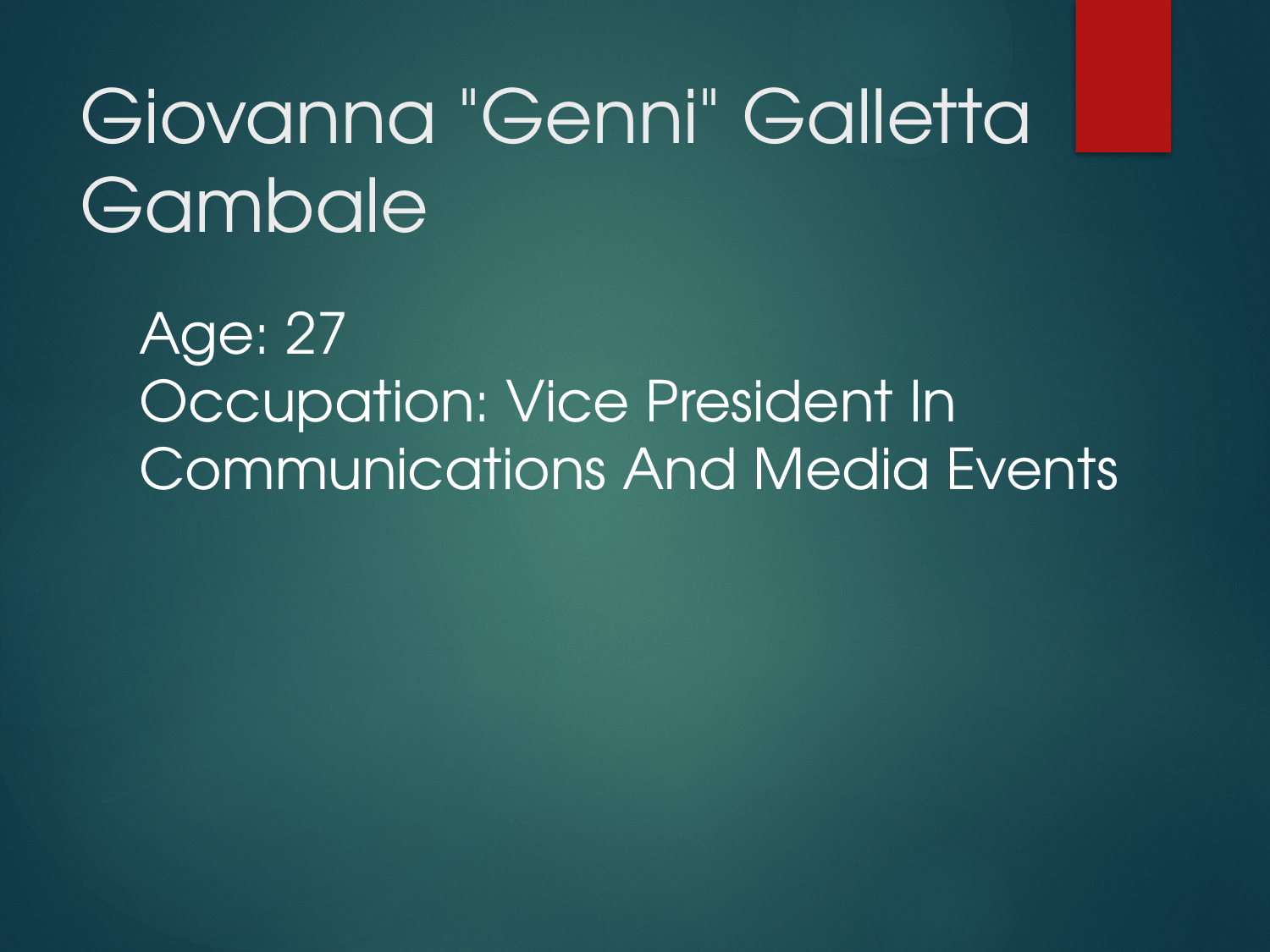

# Giovanna "Genni" Galletta Gambale

Age: 27
Occupation: Vice President In Communications And Media Events